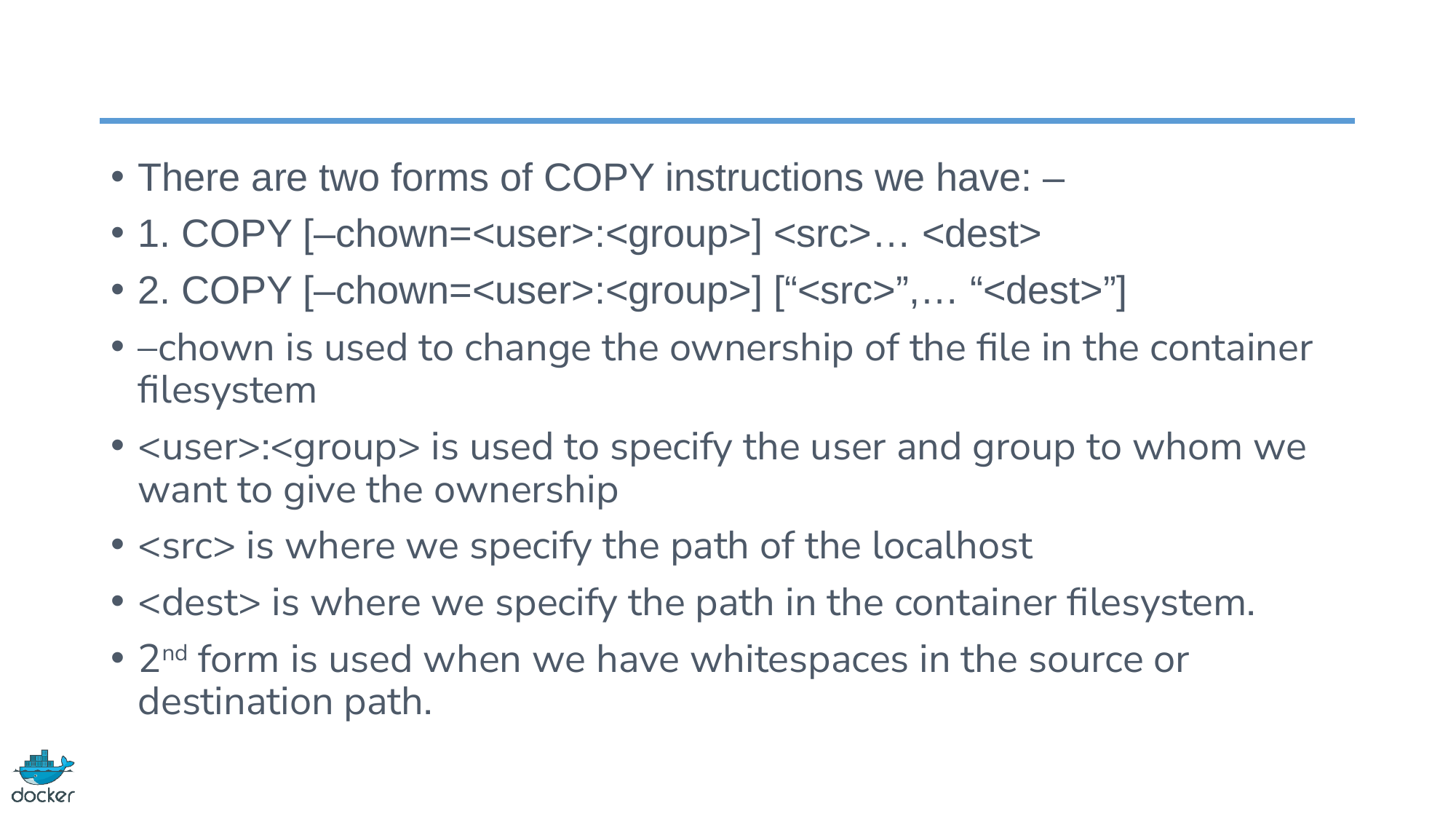

#
There are two forms of COPY instructions we have: –
1. COPY [–chown=<user>:<group>] <src>… <dest>
2. COPY [–chown=<user>:<group>] [“<src>”,… “<dest>”]
–chown is used to change the ownership of the file in the container filesystem
<user>:<group> is used to specify the user and group to whom we want to give the ownership
<src> is where we specify the path of the localhost
<dest> is where we specify the path in the container filesystem.
2nd form is used when we have whitespaces in the source or destination path.